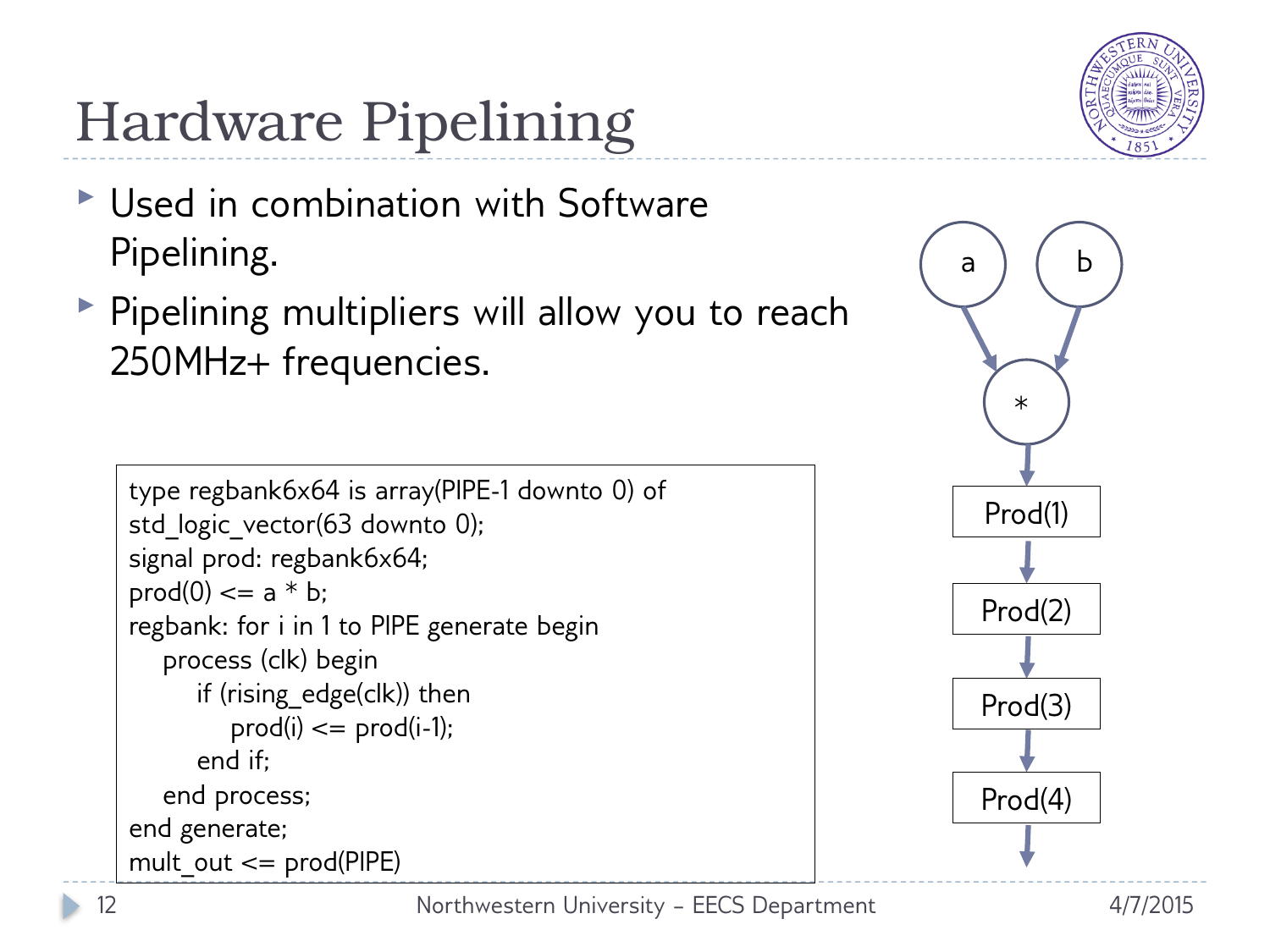

# Hardware Pipelining
Used in combination with Software Pipelining.
Pipelining multipliers will allow you to reach 250MHz+ frequencies.

a

b

*
type regbank6x64 is array(PIPE-1 downto 0) of std_logic_vector(63 downto 0);
signal prod: regbank6x64;
prod(0) <= a * b;
regbank: for i in 1 to PIPE generate begin
    process (clk) begin
        if (rising_edge(clk)) then
            prod(i) <= prod(i-1);
        end if;
    end process;
end generate;
mult_out <= prod(PIPE)
Prod(1)
Prod(2)
Prod(3)
Prod(4)
12
Northwestern University – EECS Department
4/7/2015